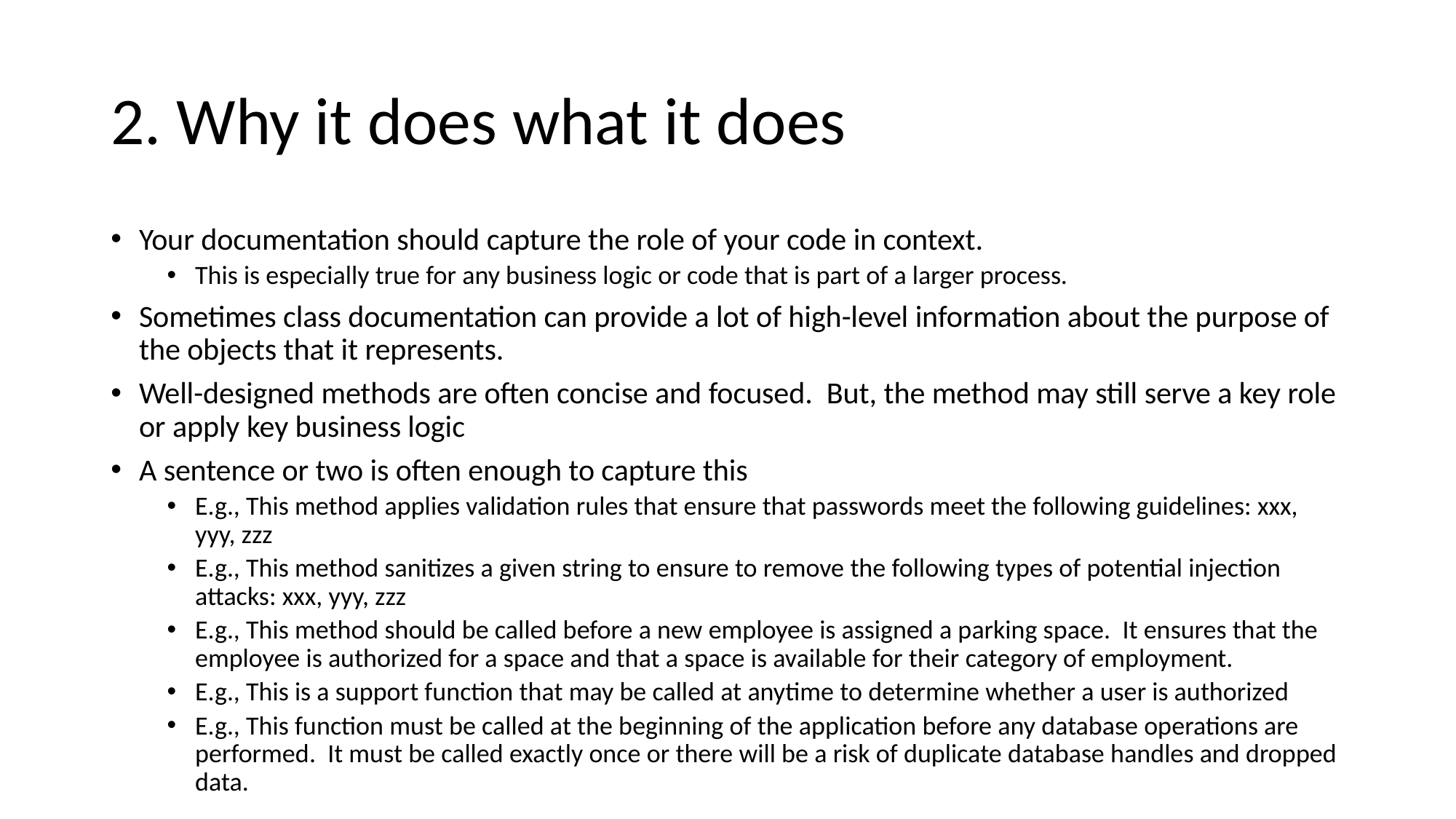

# 2. Why it does what it does
Your documentation should capture the role of your code in context.
This is especially true for any business logic or code that is part of a larger process.
Sometimes class documentation can provide a lot of high-level information about the purpose of the objects that it represents.
Well-designed methods are often concise and focused.  But, the method may still serve a key role or apply key business logic
A sentence or two is often enough to capture this
E.g., This method applies validation rules that ensure that passwords meet the following guidelines: xxx, yyy, zzz
E.g., This method sanitizes a given string to ensure to remove the following types of potential injection attacks: xxx, yyy, zzz
E.g., This method should be called before a new employee is assigned a parking space.  It ensures that the employee is authorized for a space and that a space is available for their category of employment.
E.g., This is a support function that may be called at anytime to determine whether a user is authorized
E.g., This function must be called at the beginning of the application before any database operations are performed.  It must be called exactly once or there will be a risk of duplicate database handles and dropped data.